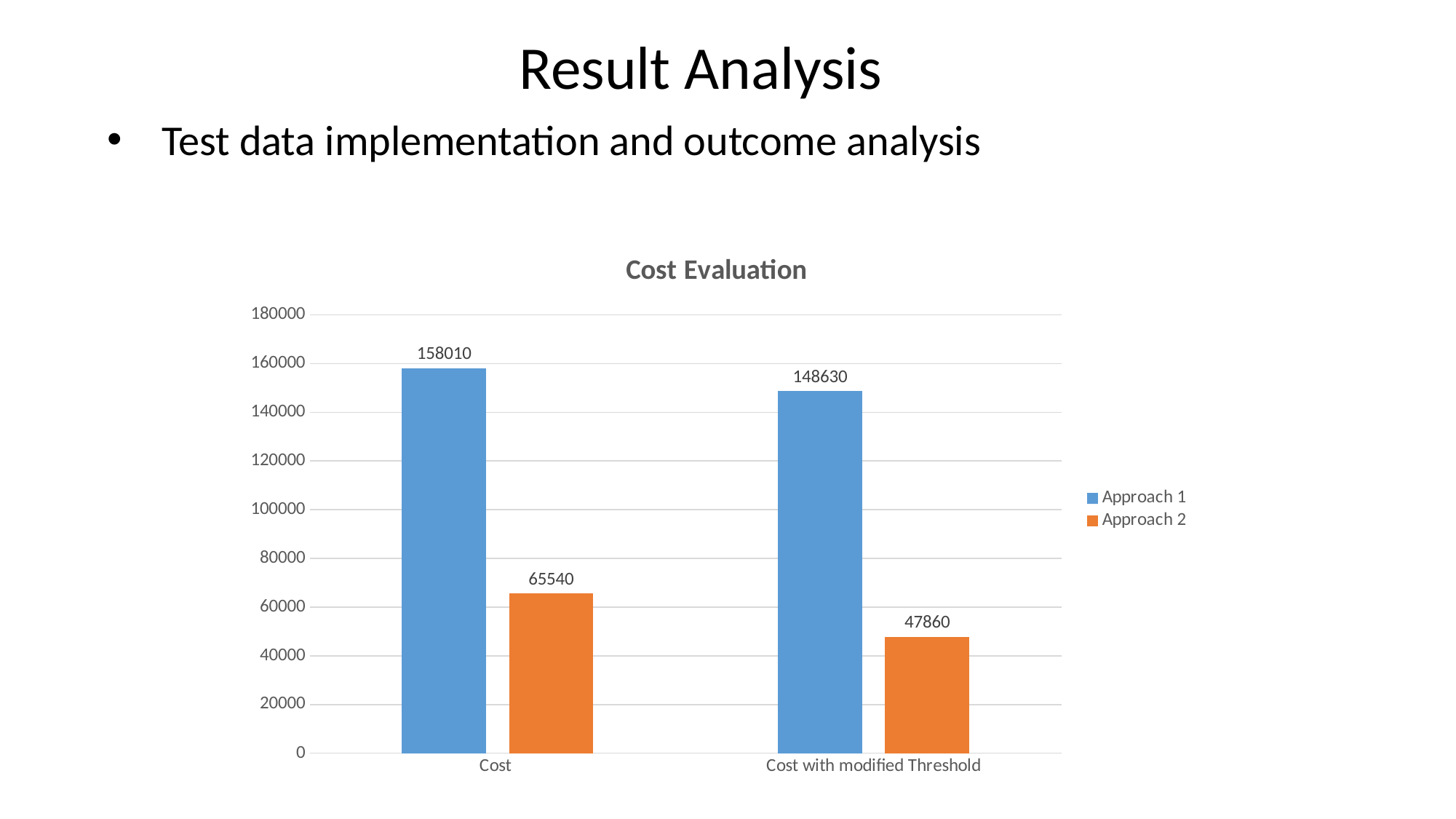

Result Analysis
Test data implementation and outcome analysis

### Chart: Cost Evaluation

| Category | Approach 1 | Approach 2 |
|---|---|---|
| Cost  | 158010.0 | 65540.0 |
| Cost with modified Threshold | 148630.0 | 47860.0 |